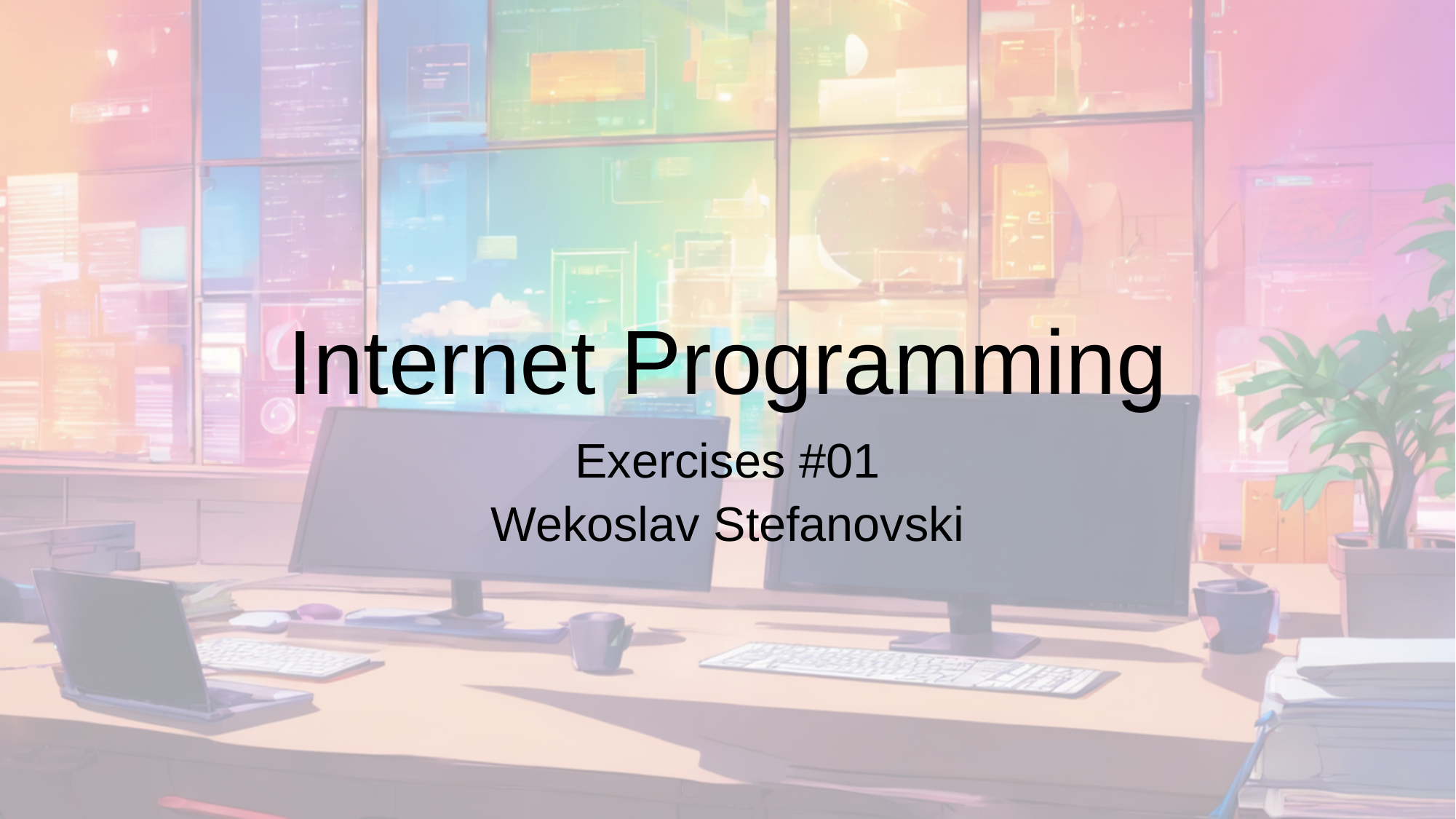

# Internet Programming
Exercises #01
Wekoslav Stefanovski